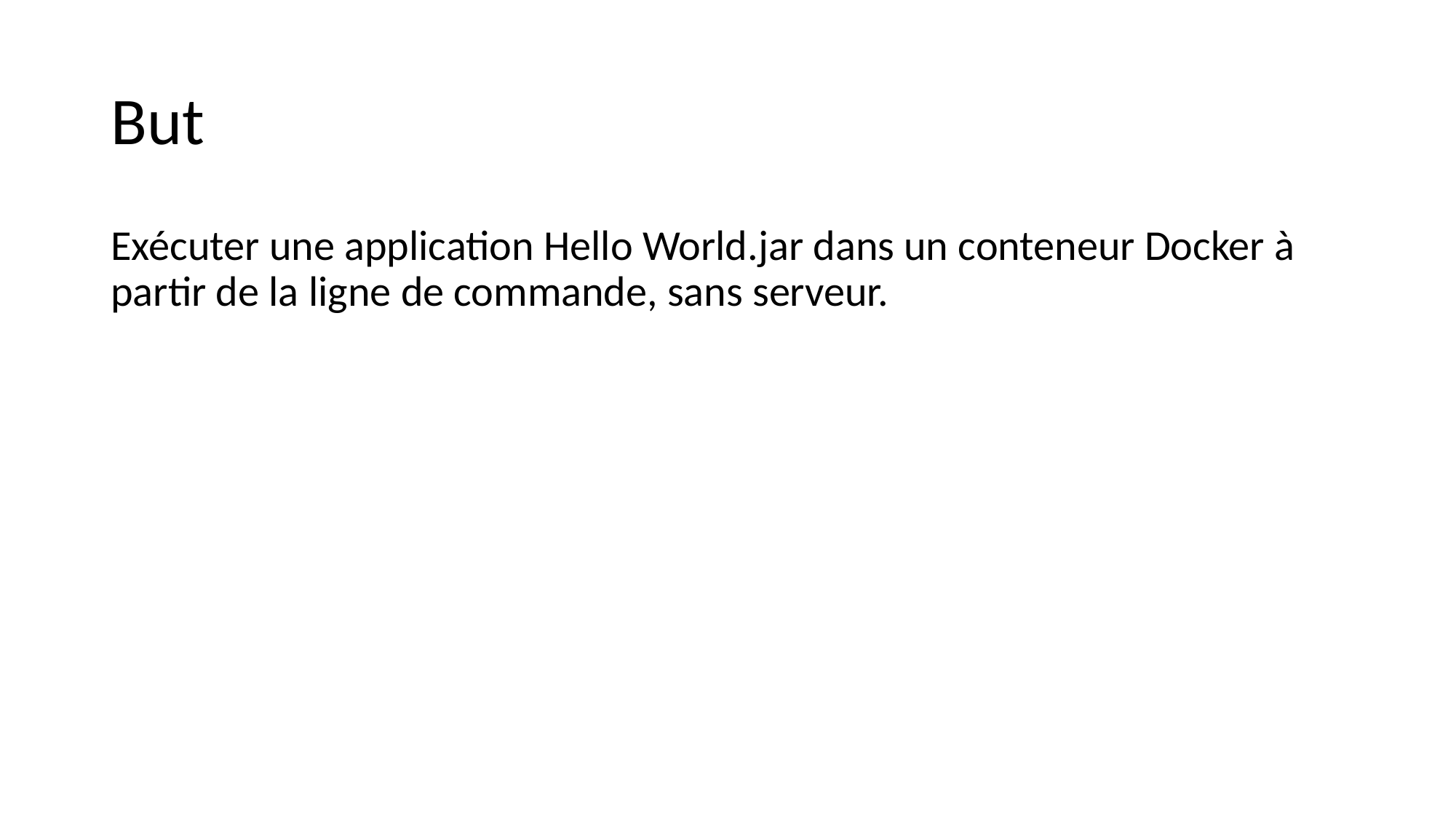

# But
Exécuter une application Hello World.jar dans un conteneur Docker à partir de la ligne de commande, sans serveur.